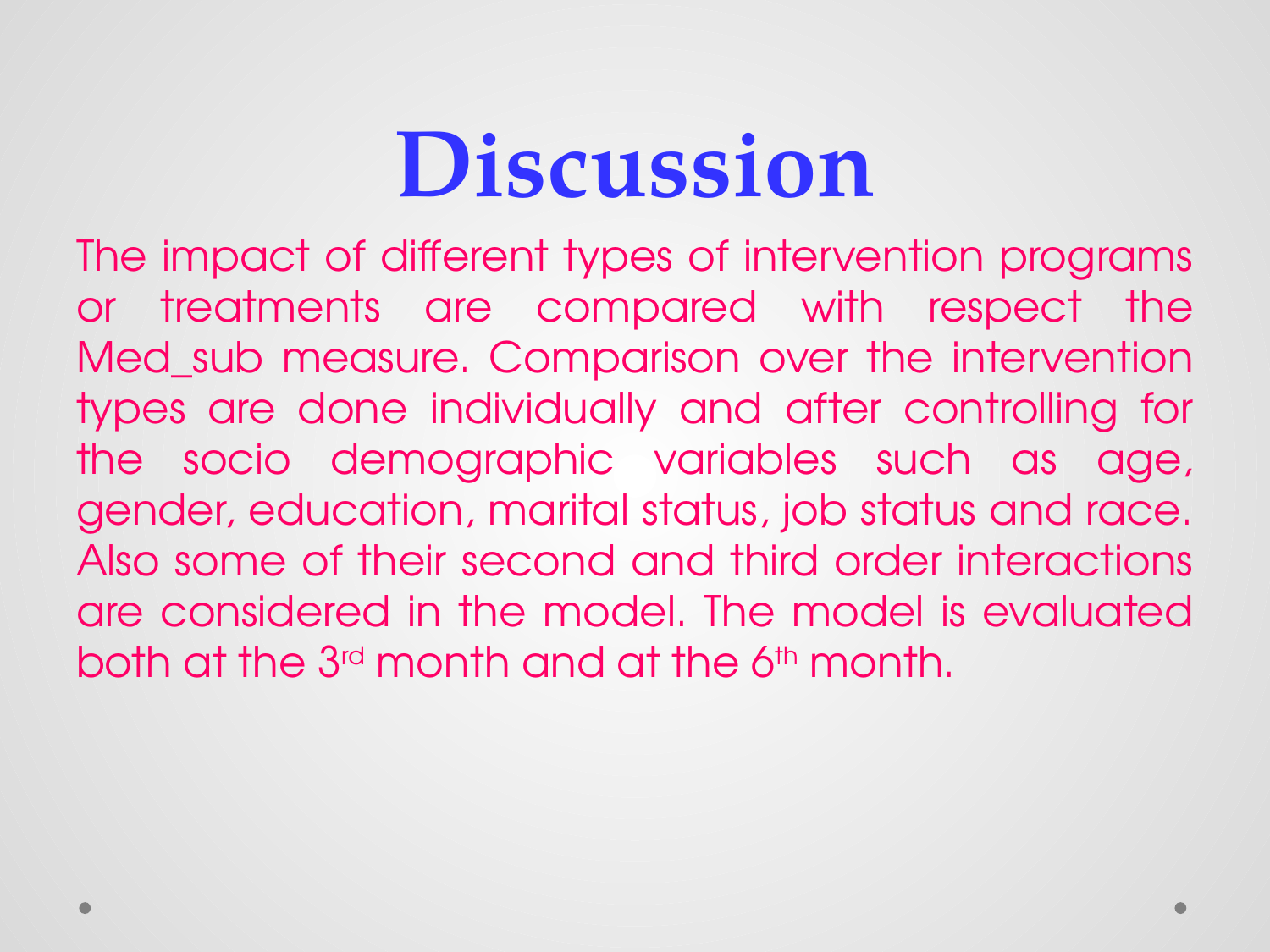

# Discussion
The impact of different types of intervention programs or treatments are compared with respect the Med_sub measure. Comparison over the intervention types are done individually and after controlling for the socio demographic variables such as age, gender, education, marital status, job status and race. Also some of their second and third order interactions are considered in the model. The model is evaluated both at the 3rd month and at the 6th month.